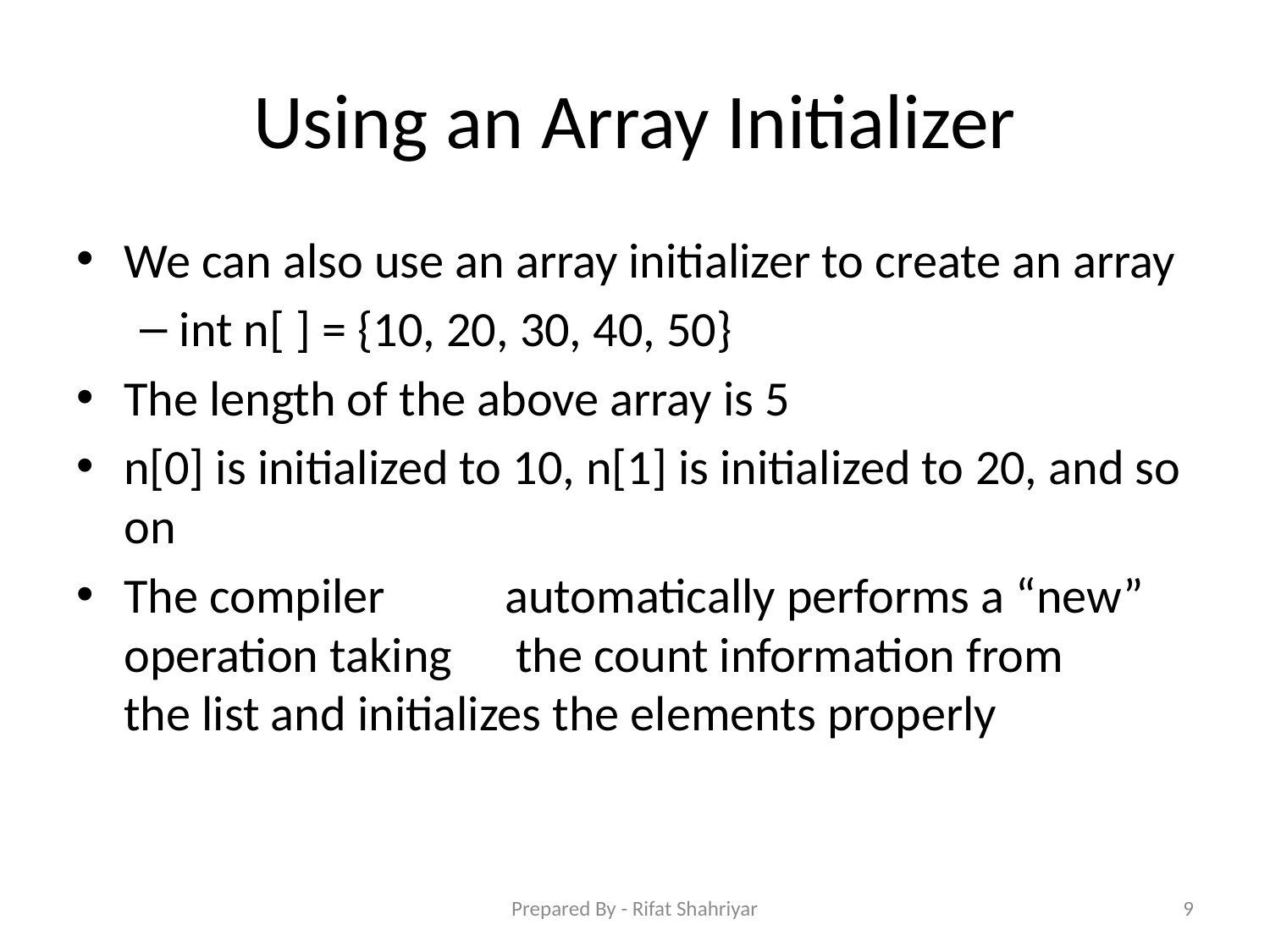

# Using an Array Initializer
We can also use an array initializer to create an array
int n[ ] = {10, 20, 30, 40, 50}
The length of the above array is 5
n[0] is initialized to 10, n[1] is initialized to 20, and so on
The compiler	automatically performs a “new” operation taking	 the count information from	the list and initializes the elements properly
Prepared By - Rifat Shahriyar
9